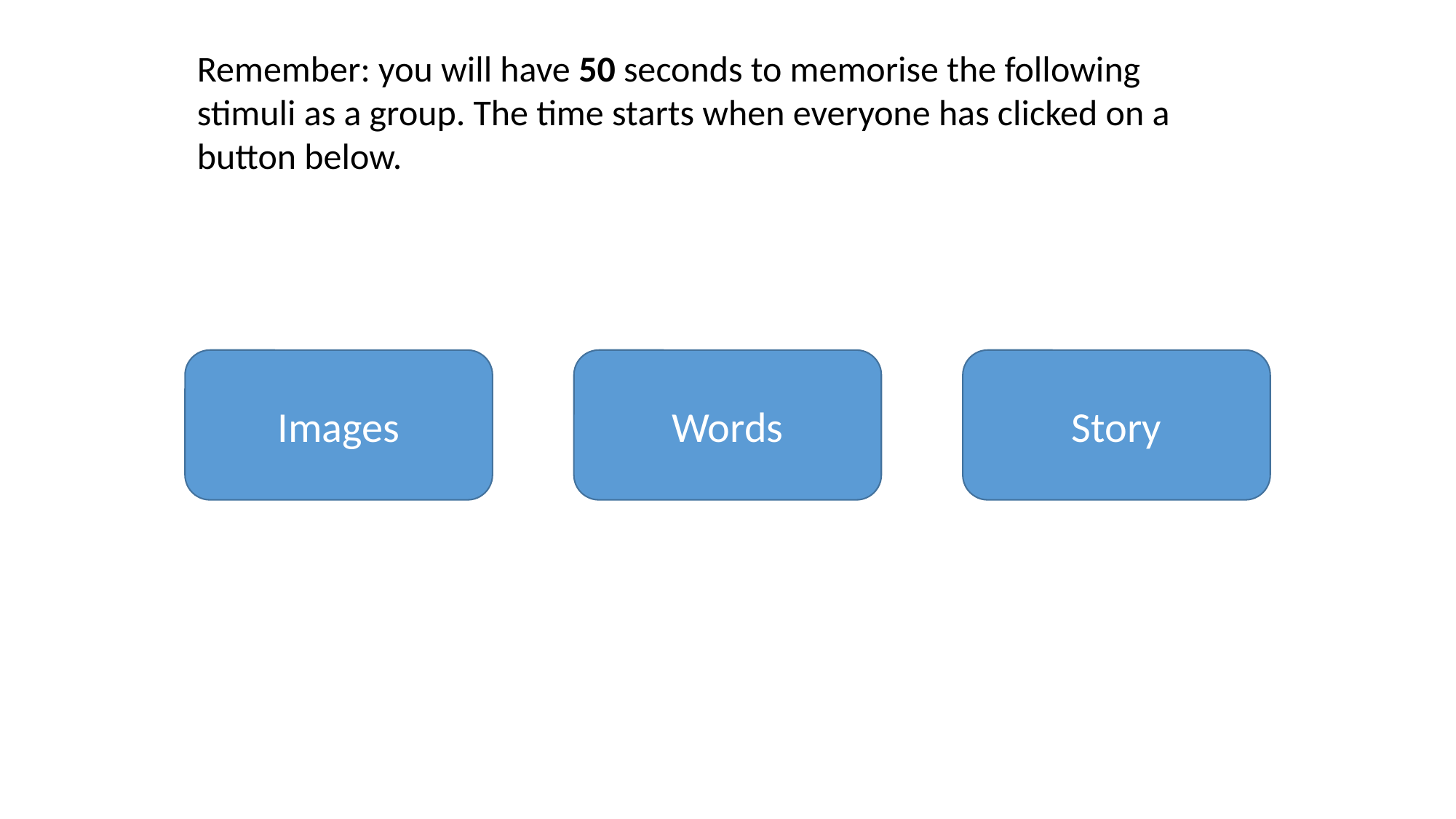

Remember: you will have 50 seconds to memorise the following stimuli as a group. The time starts when everyone has clicked on a button below.
Images
Words
Story